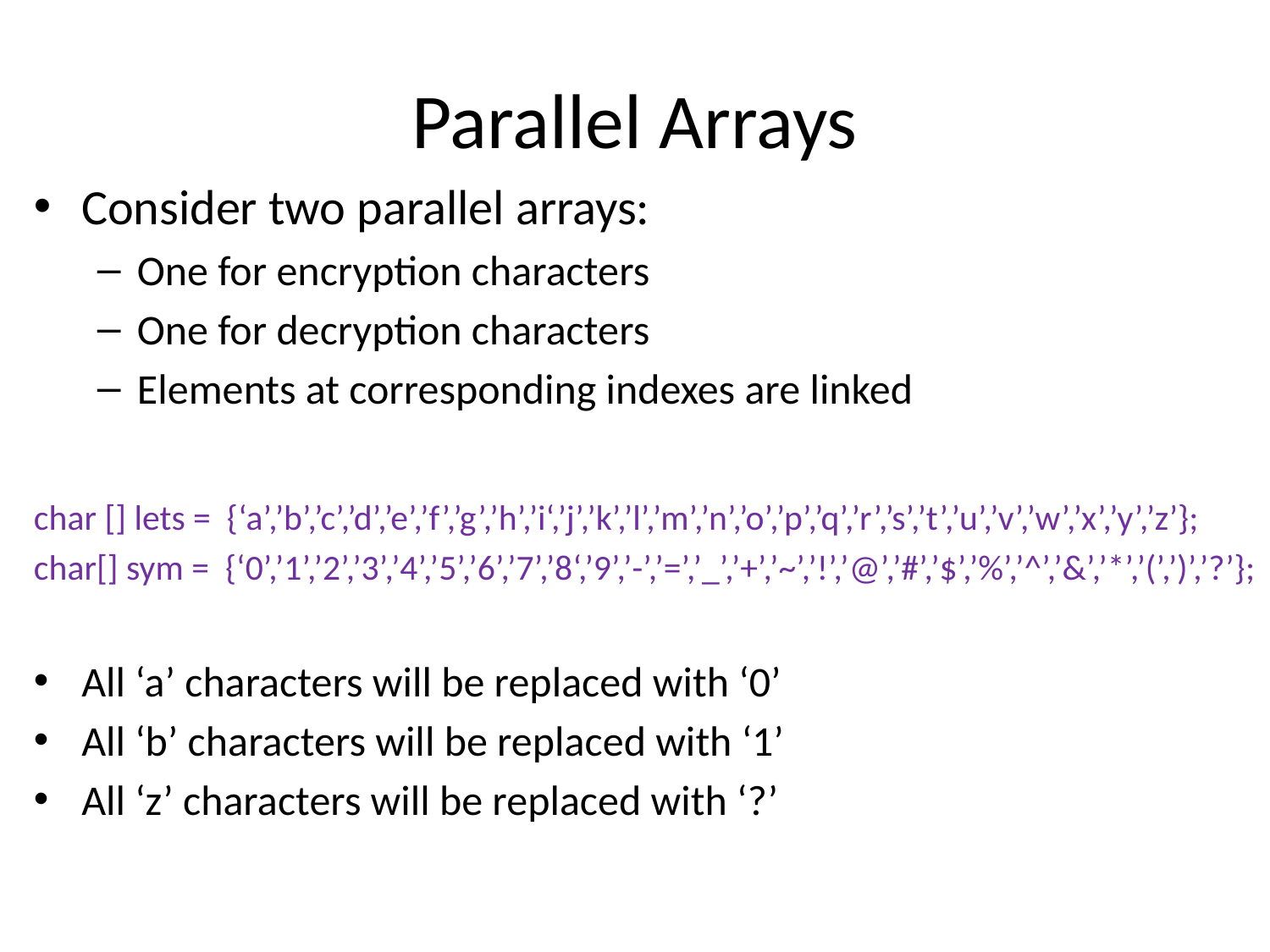

# Parallel Arrays
Consider two parallel arrays:
One for encryption characters
One for decryption characters
Elements at corresponding indexes are linked

char [] lets =  {‘a’,’b’,’c’,’d’,’e’,’f’,’g’,’h’,’i‘,’j’,’k’,’l’,’m’,’n’,’o’,’p’,’q’,’r’,’s’,’t’,’u’,’v’,’w’,’x’,’y’,’z’};
char[] sym =  {‘0’,’1’,’2’,’3’,’4’,’5’,’6’,’7’,’8‘,’9’,’-’,’=’,’_’,’+’,’~’,’!’,’@’,’#’,’$’,’%’,’^’,’&’,’*’,’(’,’)’,’?’};

All ‘a’ characters will be replaced with ‘0’
All ‘b’ characters will be replaced with ‘1’
All ‘z’ characters will be replaced with ‘?’